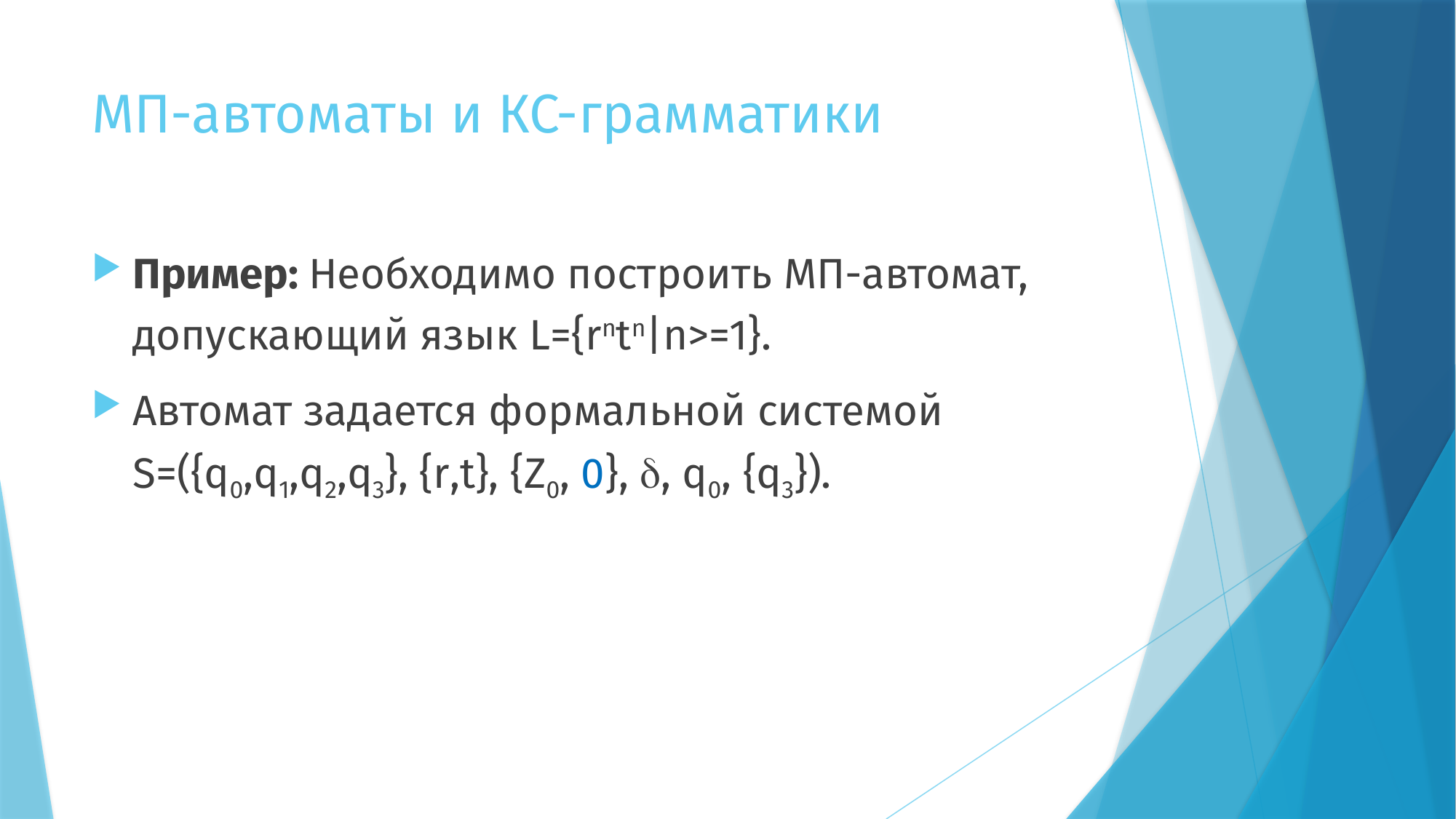

# МП-автоматы и КС-грамматики
Пример: Необходимо построить МП-автомат, допускающий язык L={rntn|n>=1}.
Автомат задается формальной системой S=({q0,q1,q2,q3}, {r,t}, {Z0, 0}, δ, q0, {q3}).